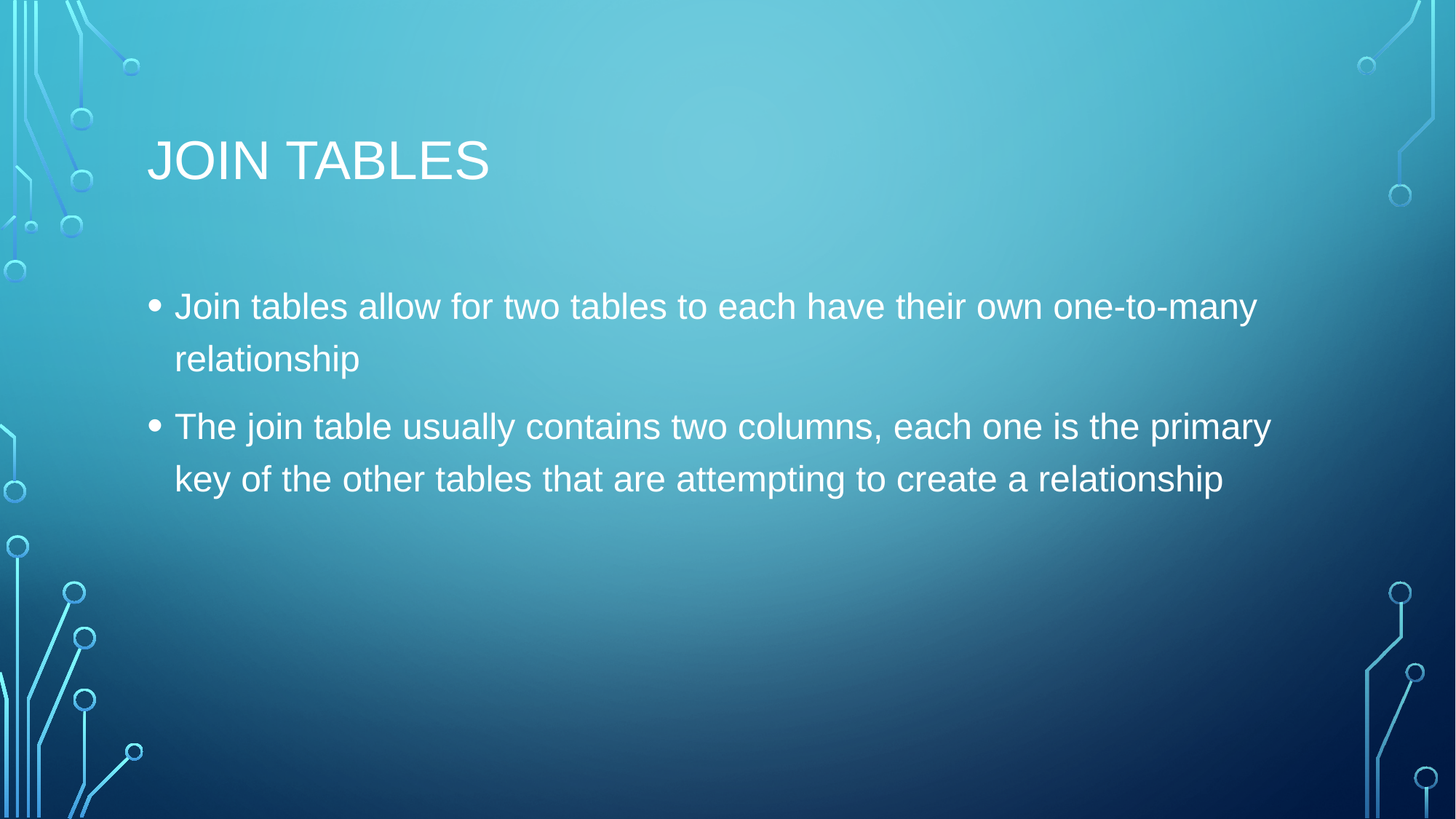

# Join tables
Join tables allow for two tables to each have their own one-to-many relationship
The join table usually contains two columns, each one is the primary key of the other tables that are attempting to create a relationship